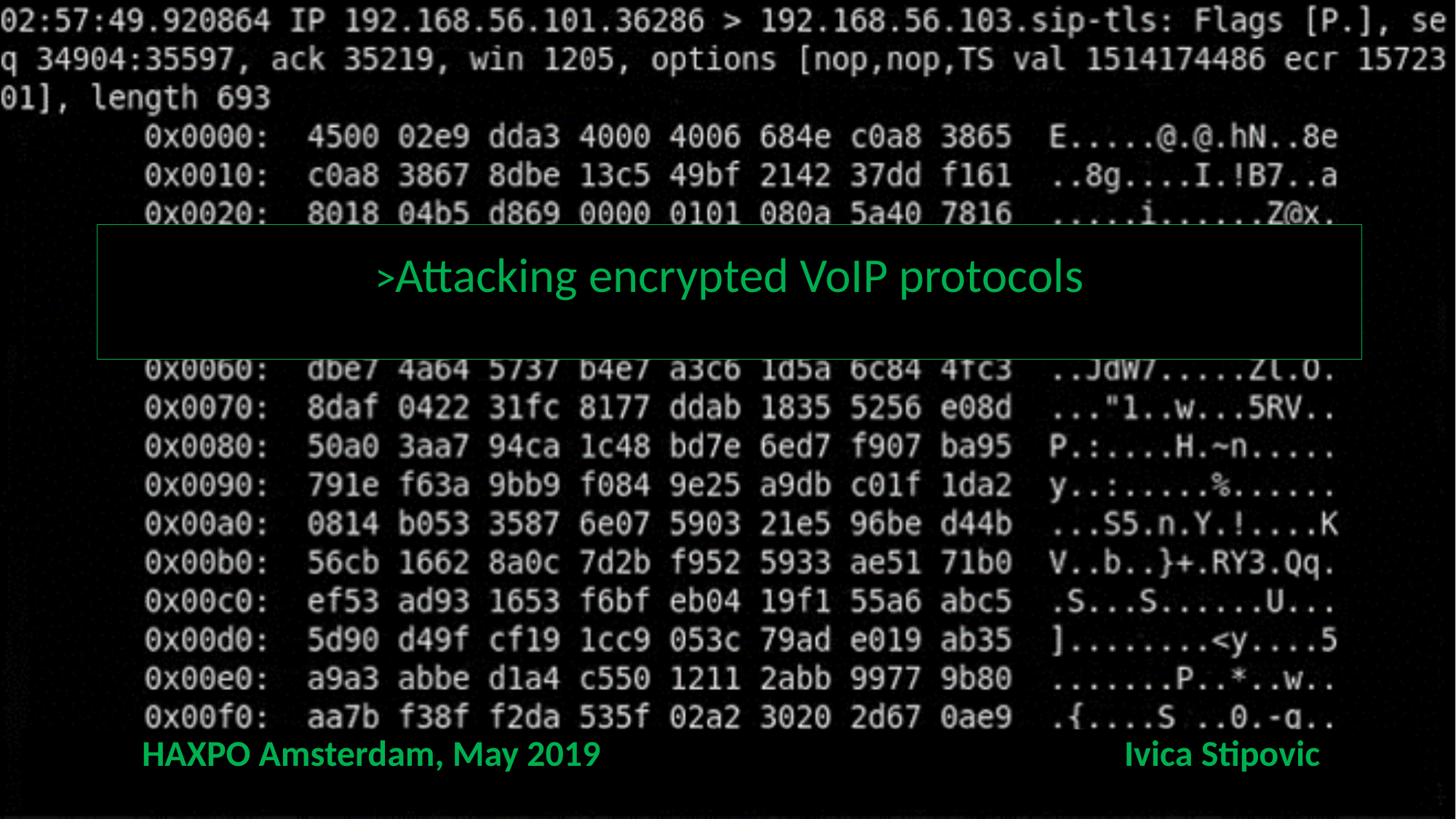

# >Attacking encrypted VoIP protocols

	HAXPO Amsterdam, May 2019					Ivica Stipovic